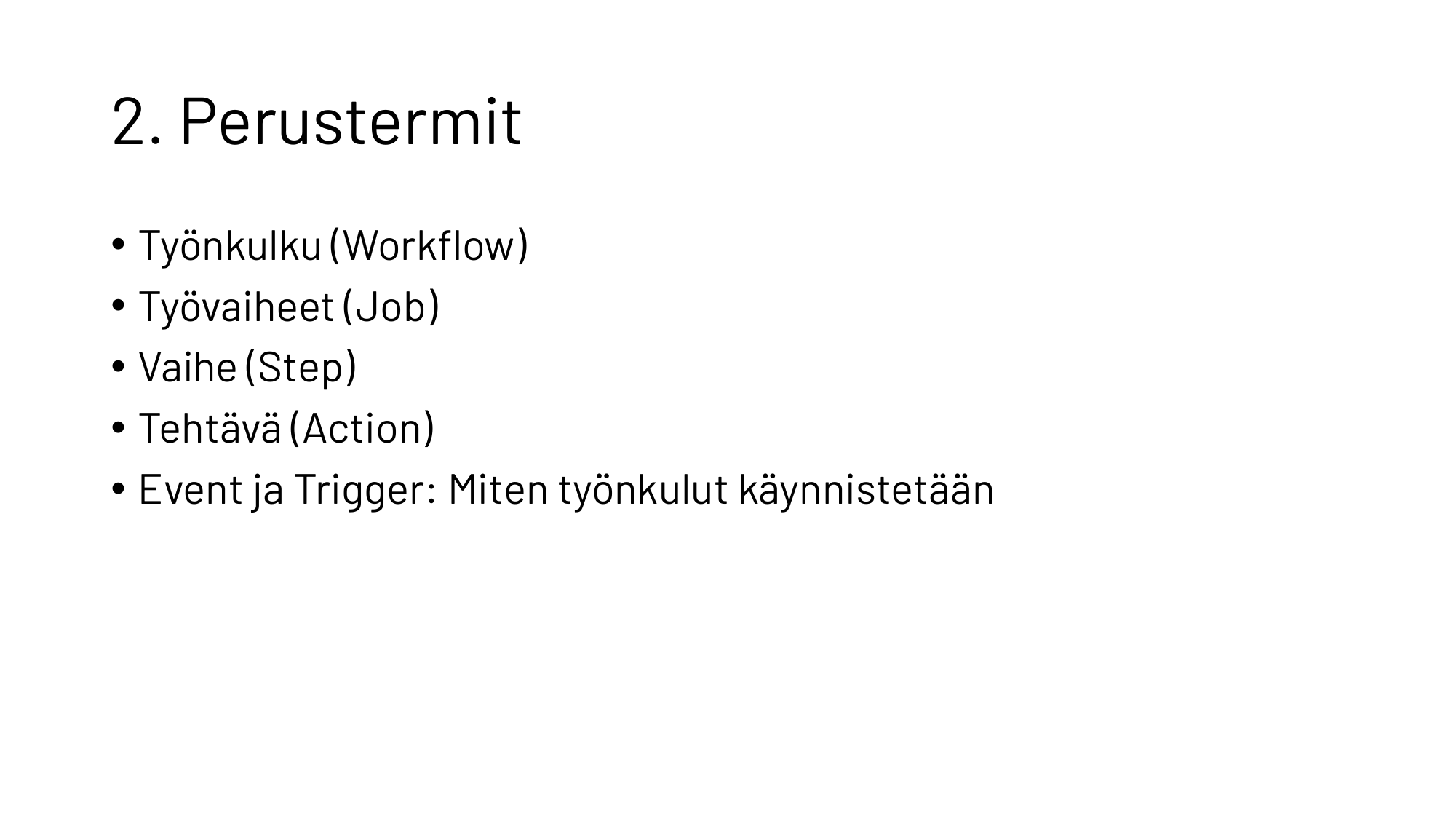

# 2. Perustermit
Työnkulku (Workflow)
Työvaiheet (Job)
Vaihe (Step)
Tehtävä (Action)
Event ja Trigger: Miten työnkulut käynnistetään